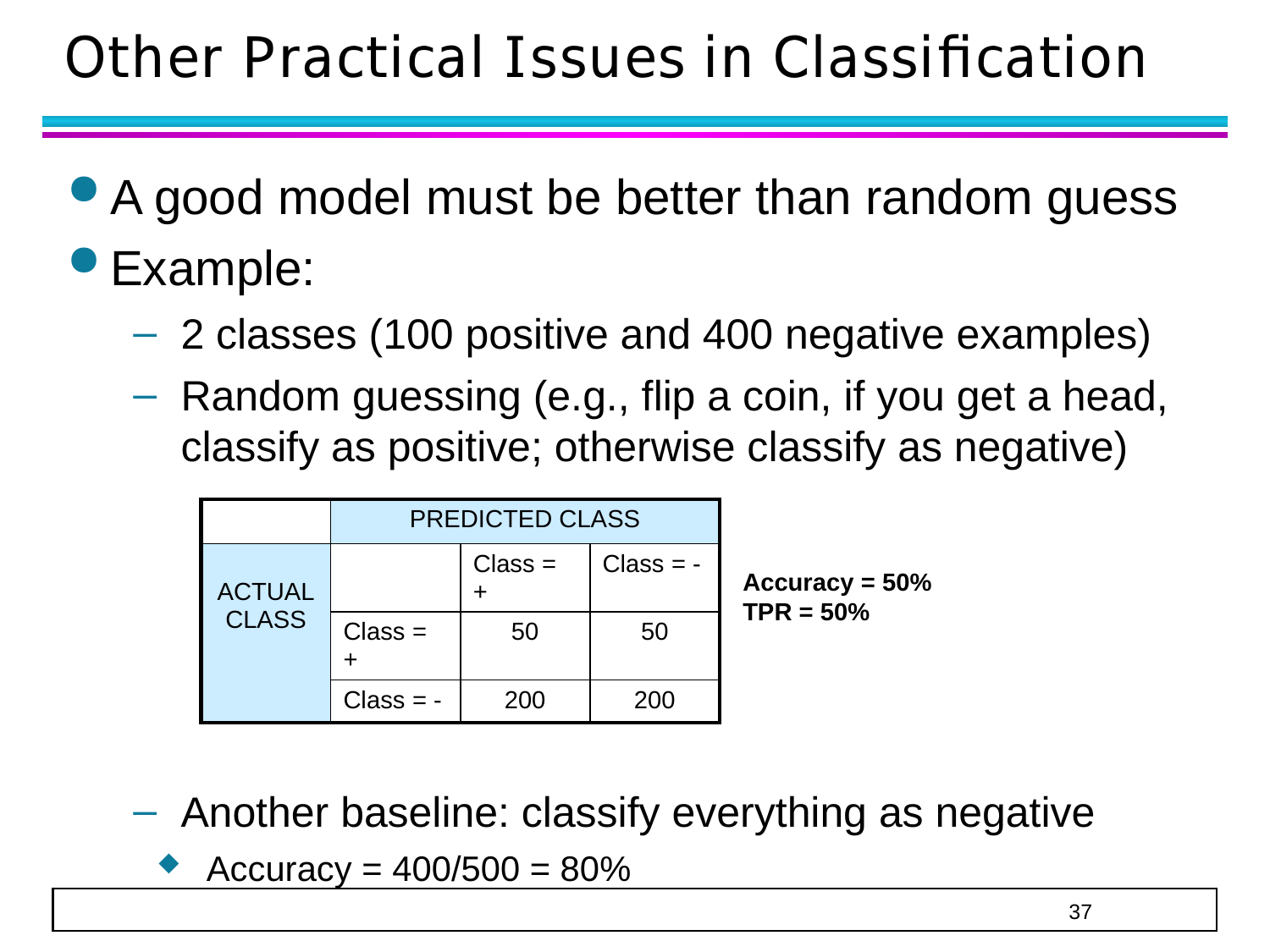

# Other Practical Issues in Classification
A good model must be better than random guess
Example:
2 classes (100 positive and 400 negative examples)
Random guessing (e.g., flip a coin, if you get a head, classify as positive; otherwise classify as negative)

Another baseline: classify everything as negative
 Accuracy = 400/500 = 80%
|  | PREDICTED CLASS |  |  |
| --- | --- | --- | --- |
| ACTUAL CLASS |  | Class = + | Class = - |
|  | Class = + | 50 | 50 |
|  | Class = - | 200 | 200 |
Accuracy = 50%
TPR = 50%